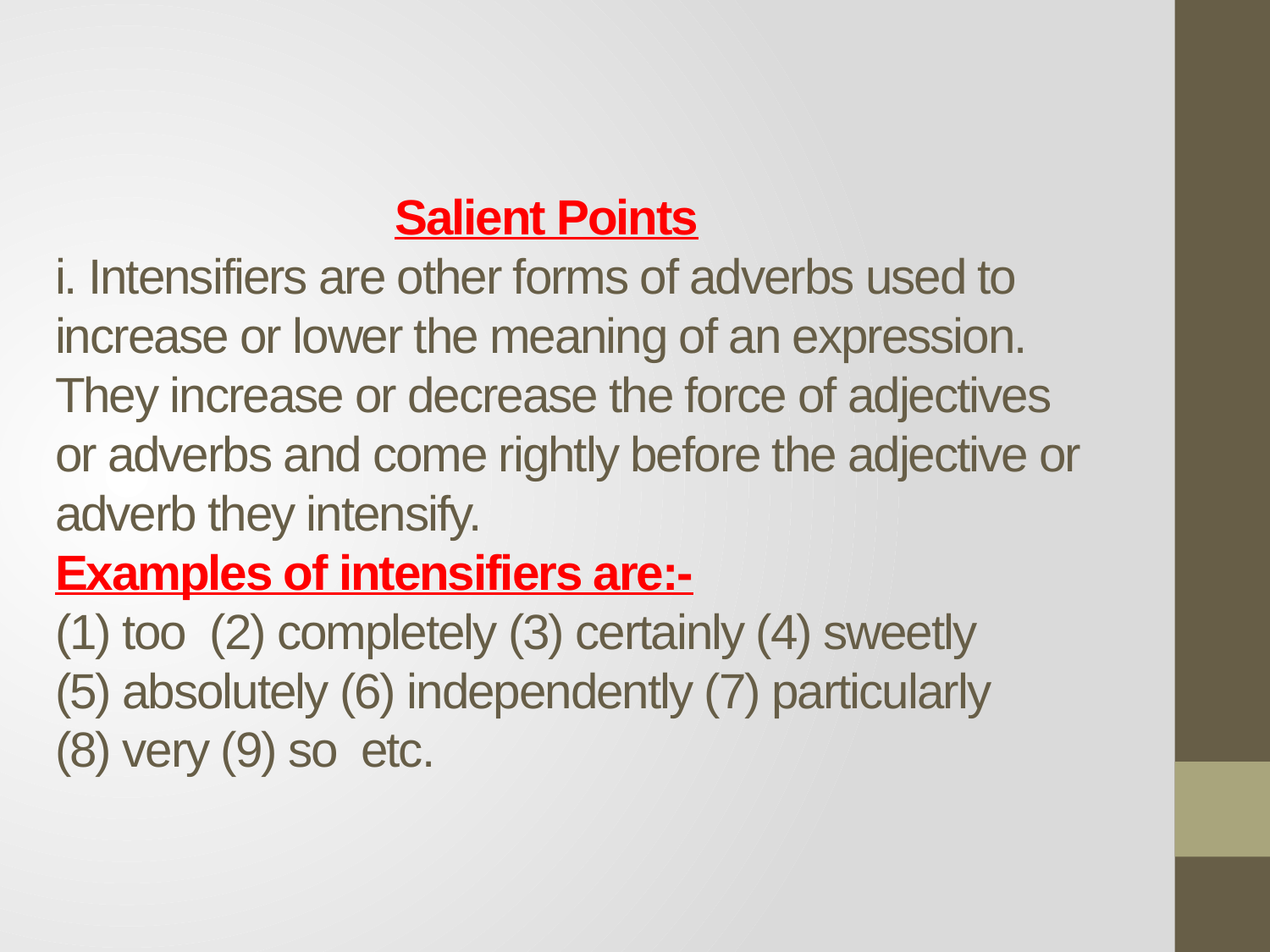

# Salient Points i. Intensifiers are other forms of adverbs used to increase or lower the meaning of an expression. They increase or decrease the force of adjectives or adverbs and come rightly before the adjective or adverb they intensify. Examples of intensifiers are:- (1) too  (2) completely (3) certainly (4) sweetly (5) absolutely (6) independently (7) particularly (8) very (9) so  etc.